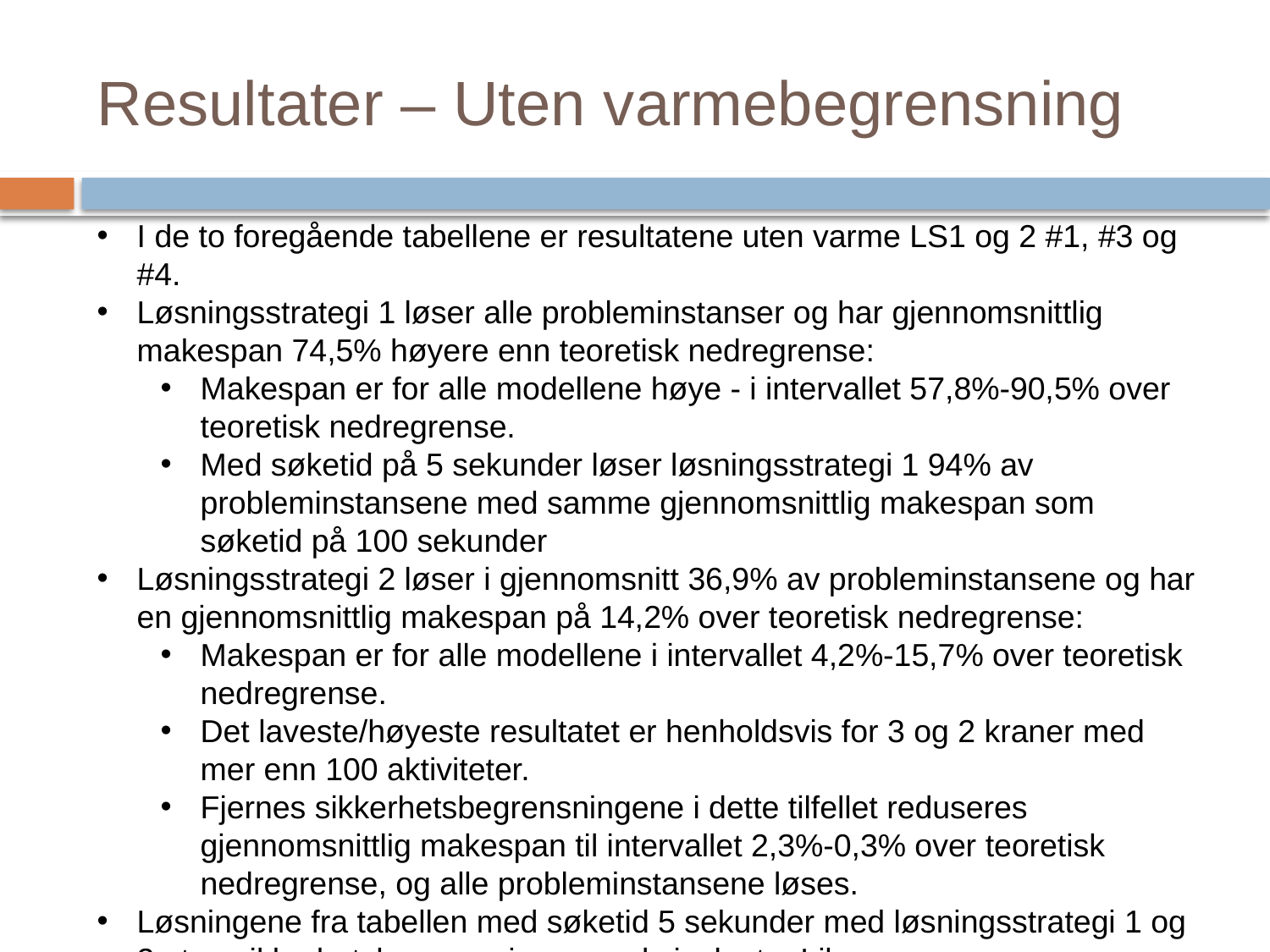

# Resultater – Uten varmebegrensning
I de to foregående tabellene er resultatene uten varme LS1 og 2 #1, #3 og #4.
Løsningsstrategi 1 løser alle probleminstanser og har gjennomsnittlig makespan 74,5% høyere enn teoretisk nedregrense:
Makespan er for alle modellene høye - i intervallet 57,8%-90,5% over teoretisk nedregrense.
Med søketid på 5 sekunder løser løsningsstrategi 1 94% av probleminstansene med samme gjennomsnittlig makespan som søketid på 100 sekunder
Løsningsstrategi 2 løser i gjennomsnitt 36,9% av probleminstansene og har en gjennomsnittlig makespan på 14,2% over teoretisk nedregrense:
Makespan er for alle modellene i intervallet 4,2%-15,7% over teoretisk nedregrense.
Det laveste/høyeste resultatet er henholdsvis for 3 og 2 kraner med mer enn 100 aktiviteter.
Fjernes sikkerhetsbegrensningene i dette tilfellet reduseres gjennomsnittlig makespan til intervallet 2,3%-0,3% over teoretisk nedregrense, og alle probleminstansene løses.
Løsningene fra tabellen med søketid 5 sekunder med løsningsstrategi 1 og 2 uten sikkerhetsbegrensninger er ekvivalente. Like mange probleminstanser er løst og gjennomsnittlig makespan er også lik.